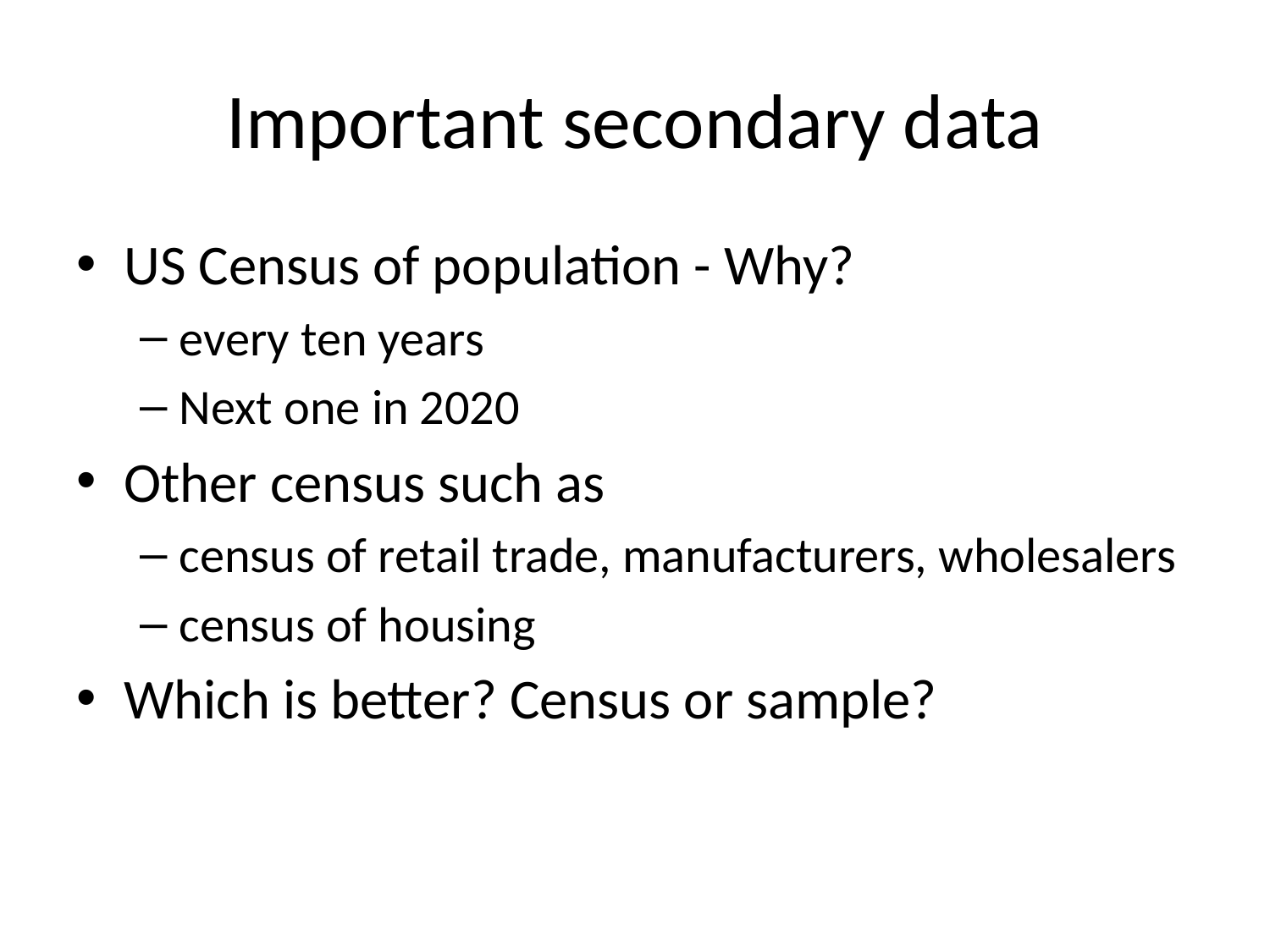

# Important secondary data
US Census of population - Why?
every ten years
Next one in 2020
Other census such as
census of retail trade, manufacturers, wholesalers
census of housing
Which is better? Census or sample?